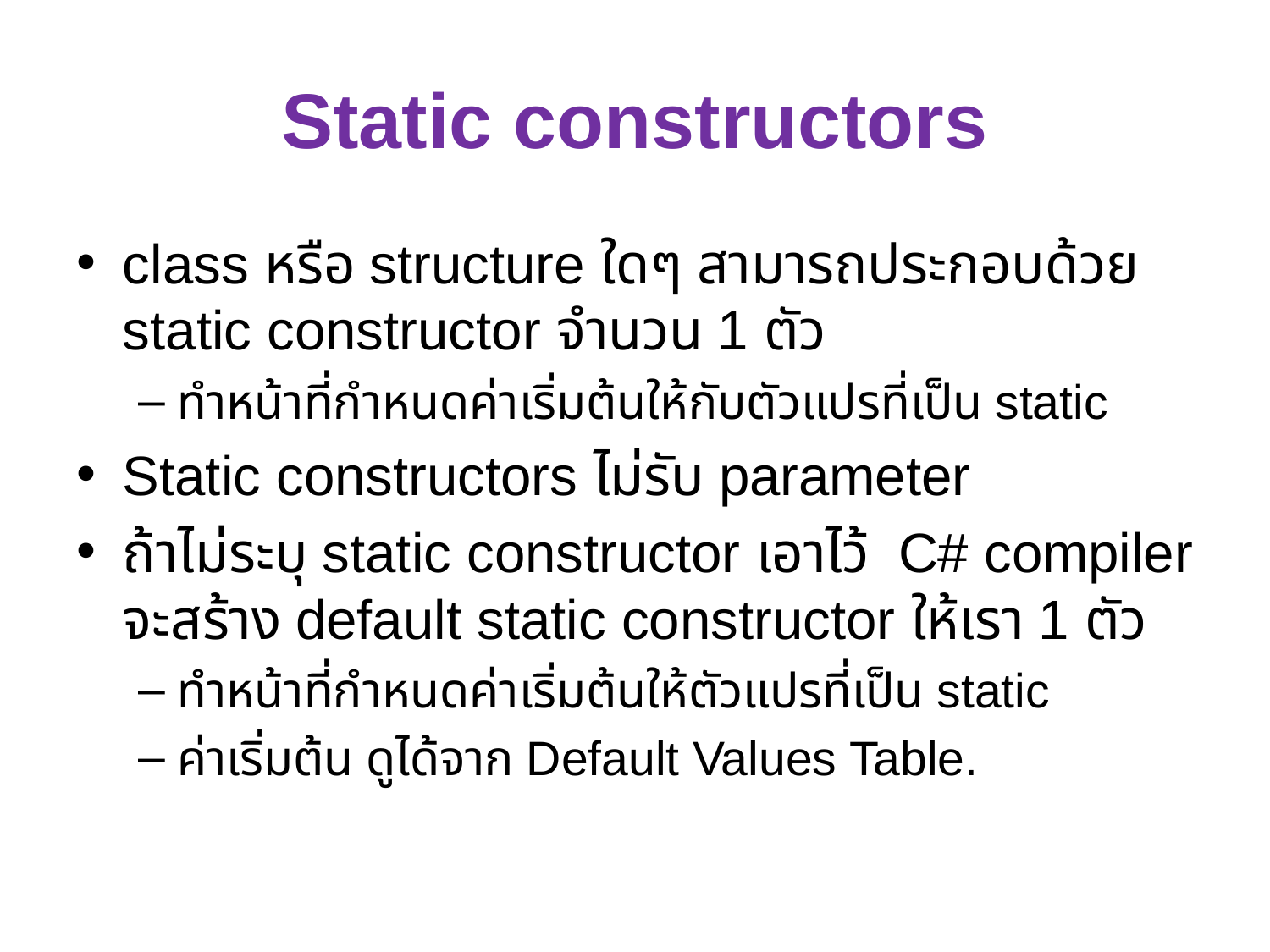

# Static constructors
class หรือ structure ใดๆ สามารถประกอบด้วย static constructor จำนวน 1 ตัว
ทำหน้าที่กำหนดค่าเริ่มต้นให้กับตัวแปรที่เป็น static
Static constructors ไม่รับ parameter
ถ้าไม่ระบุ static constructor เอาไว้  C# compiler จะสร้าง default static constructor ให้เรา 1 ตัว
ทำหน้าที่กำหนดค่าเริ่มต้นให้ตัวแปรที่เป็น static
ค่าเริ่มต้น ดูได้จาก Default Values Table.